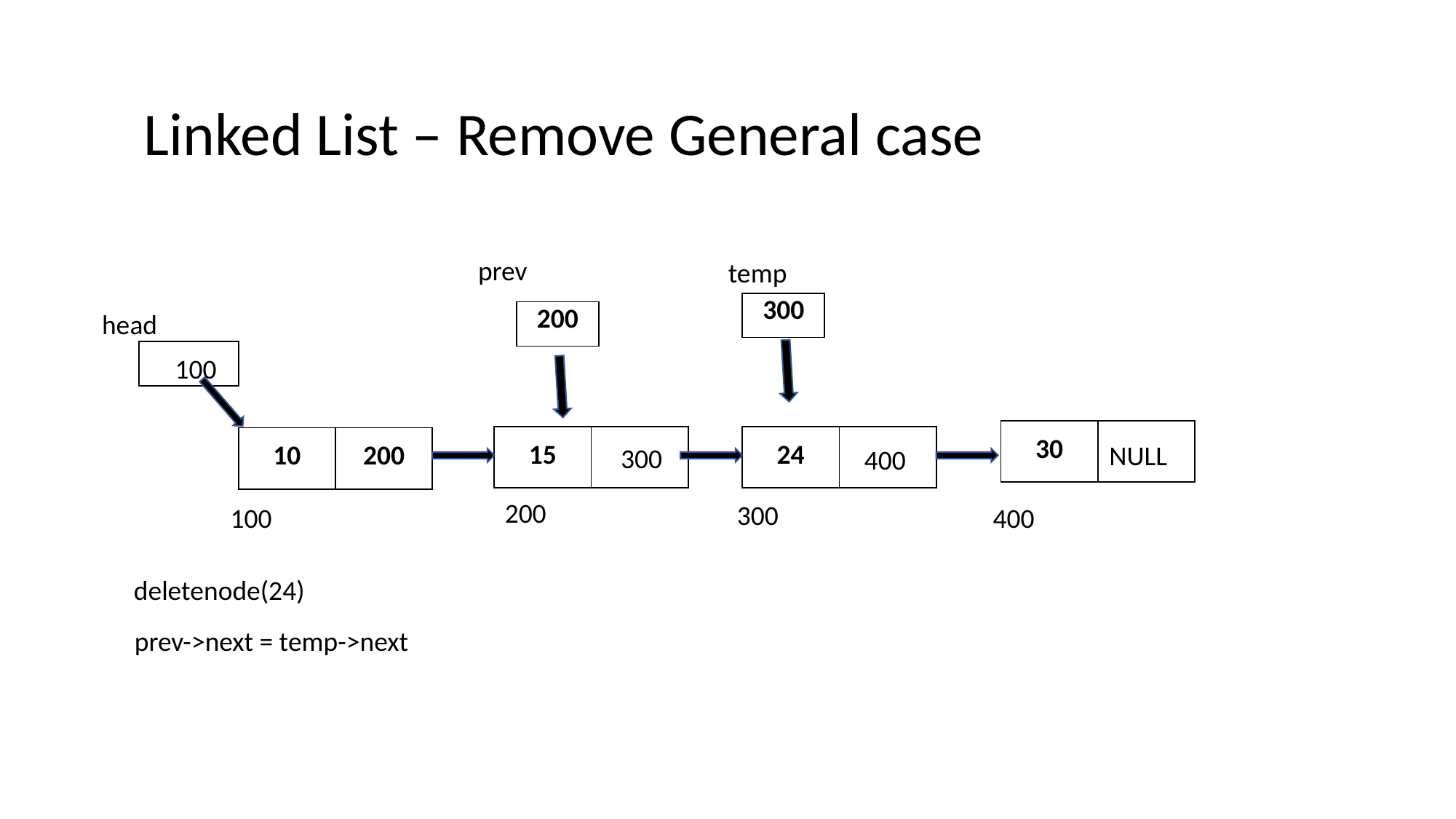

# Linked List – Remove General case
prev
temp
| 300 |
| --- |
| 200 |
| --- |
head
|  |
| --- |
100

| 30 |  |
| --- | --- |
| 15 |  |
| --- | --- |
| 24 |  |
| --- | --- |
| 10 | 200 |
| --- | --- |
NULL
300
400

200
300
100
400
deletenode(24)
prev->next = temp->next